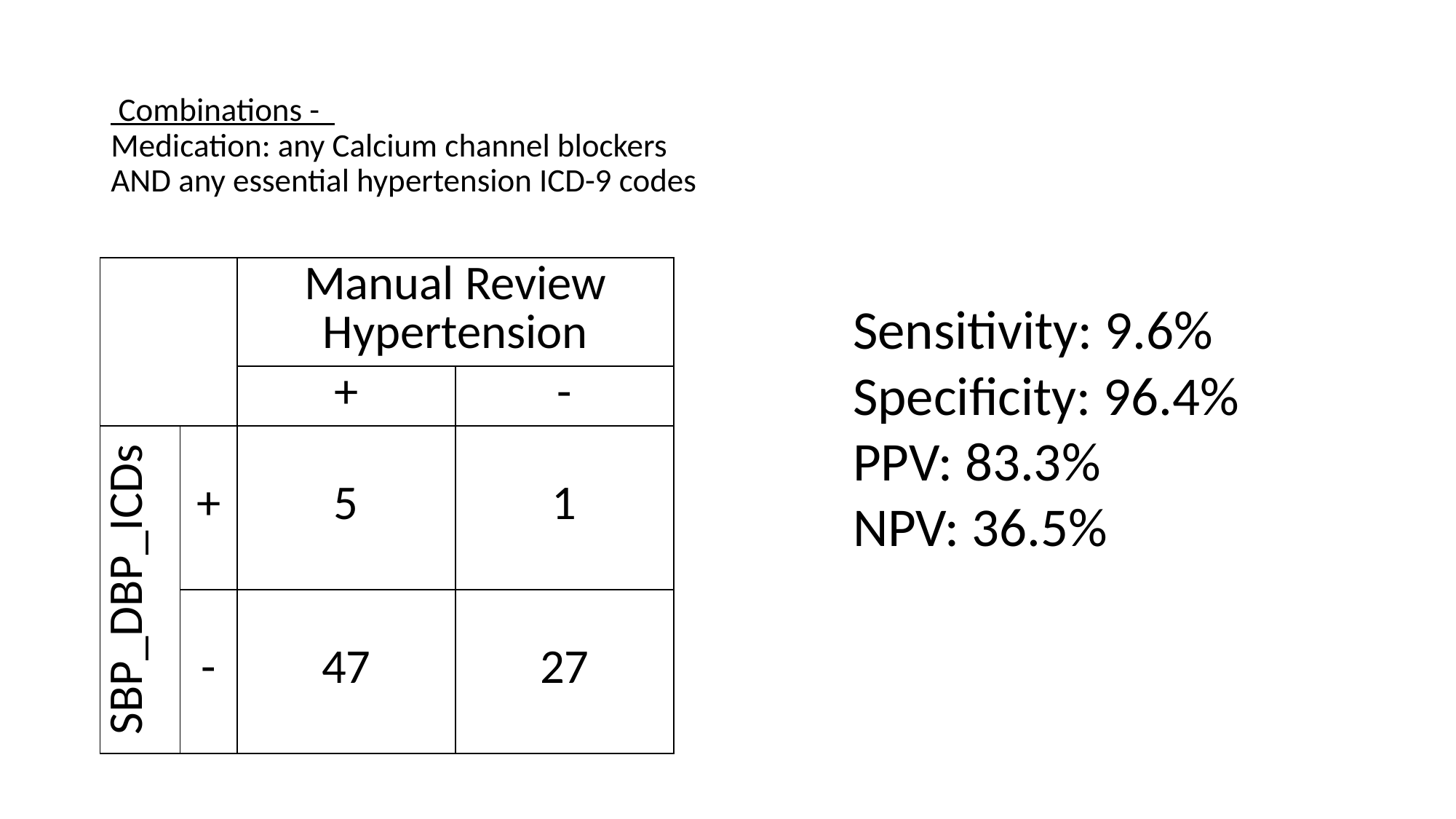

# Combinations - Medication: any Calcium channel blockers AND any essential hypertension ICD-9 codes
|  |  | Manual Review Hypertension |  |
| --- | --- | --- | --- |
|  |  | + | - |
| SBP\_DBP\_ICDs | + | 5 | 1 |
|  | - | 47 | 27 |
Sensitivity: 9.6%
Specificity: 96.4%
PPV: 83.3%
NPV: 36.5%